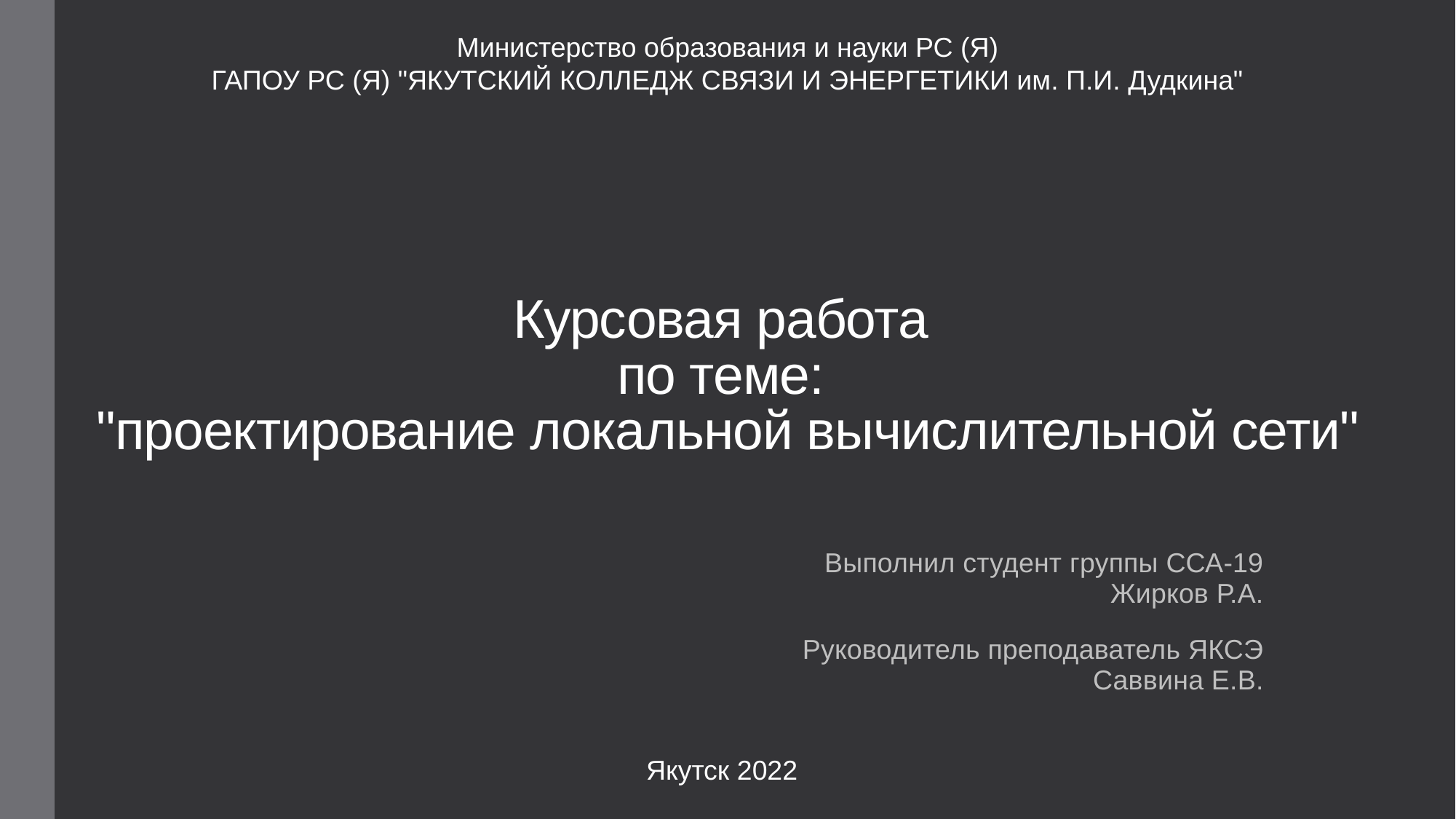

Министерство образования и науки РС (Я)
ГАПОУ РС (Я) "ЯКУТСКИЙ КОЛЛЕДЖ СВЯЗИ И ЭНЕРГЕТИКИ им. П.И. Дудкина"
# Курсовая работа  по теме: "проектирование локальной вычислительной сети"
Выполнил студент группы ССА-19 Жирков Р.А.
Руководитель преподаватель ЯКСЭ Саввина Е.В.
Якутск 2022